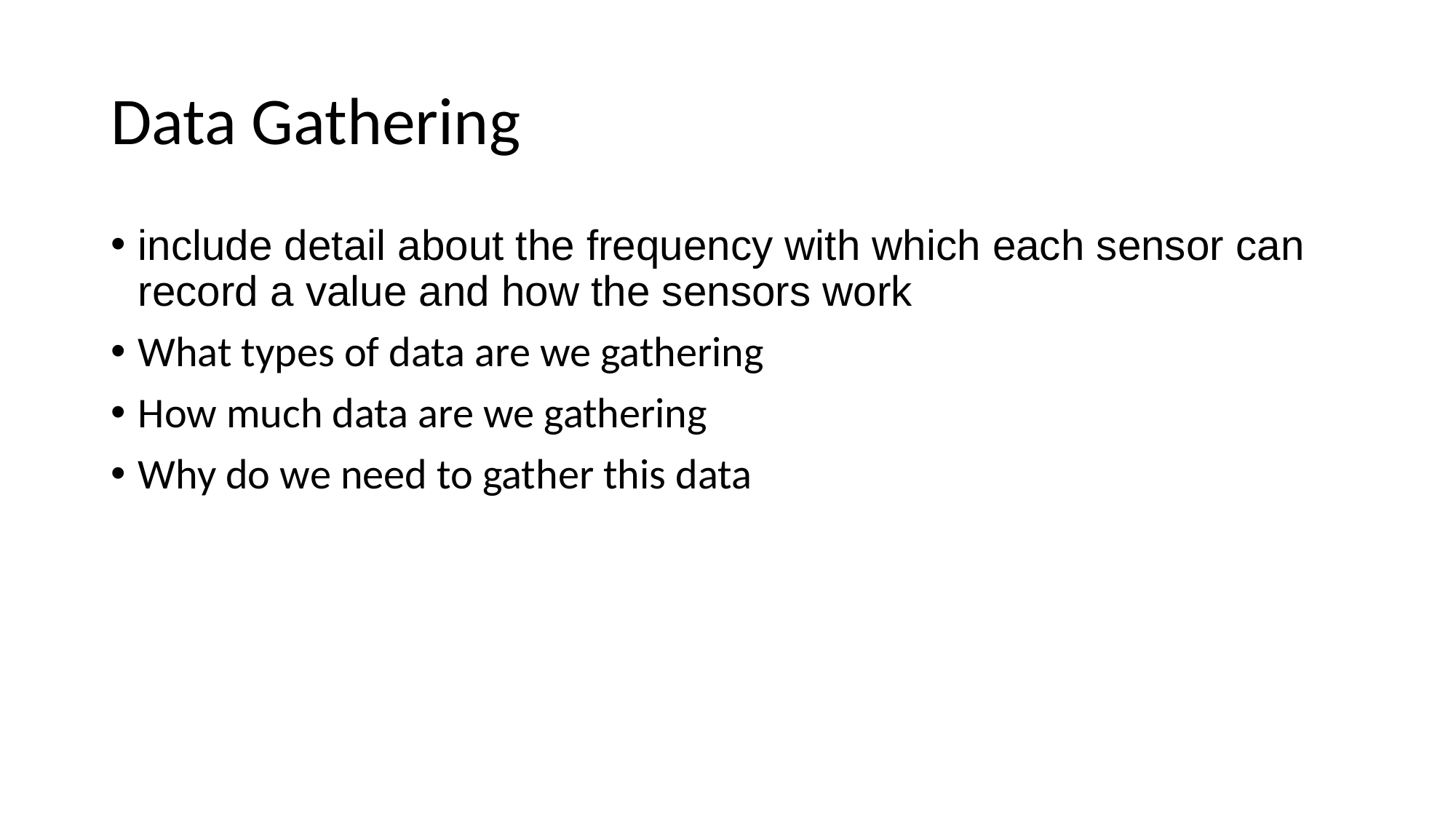

# Data Gathering
include detail about the frequency with which each sensor can record a value and how the sensors work
What types of data are we gathering
How much data are we gathering
Why do we need to gather this data